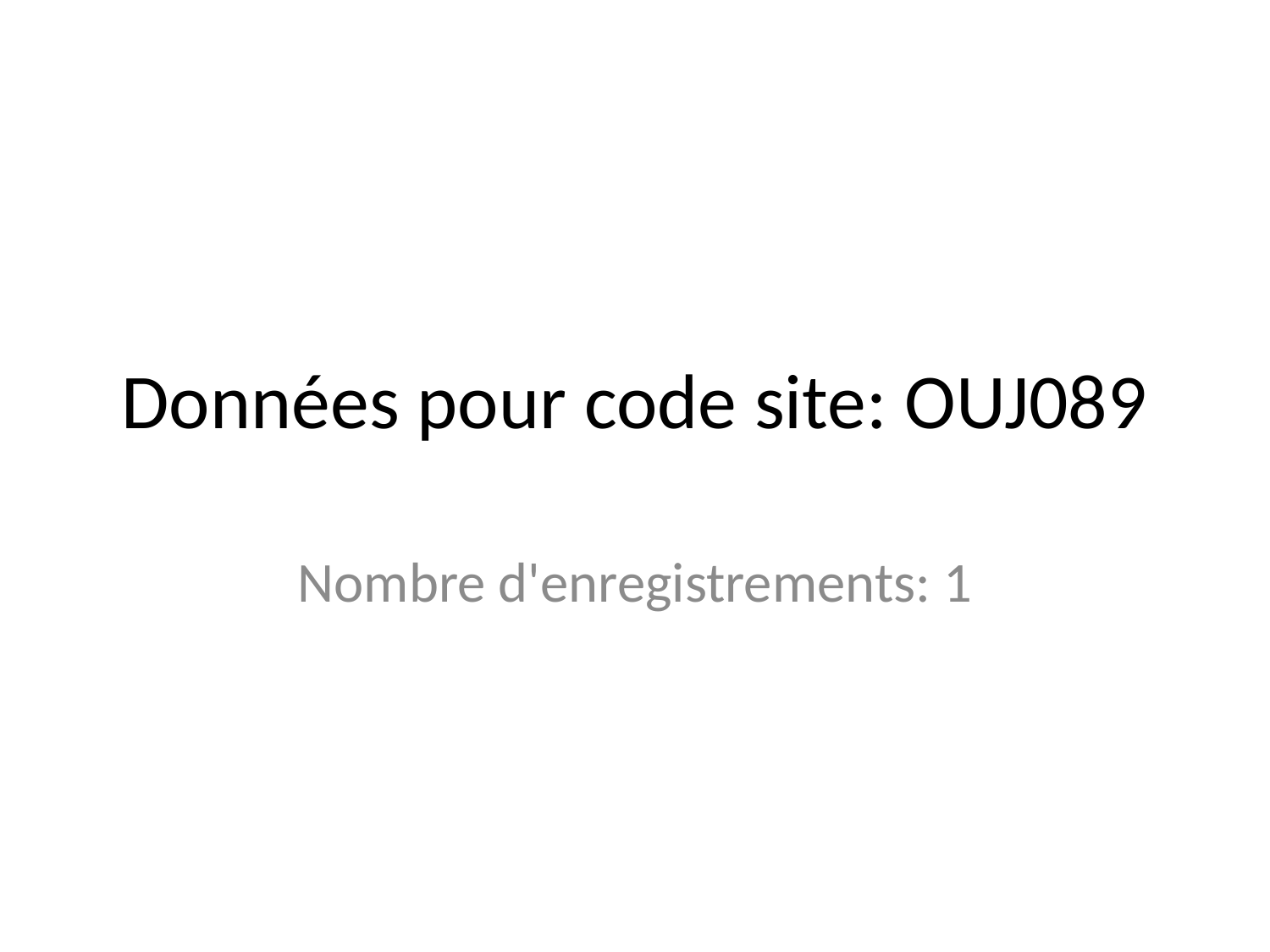

# Données pour code site: OUJ089
Nombre d'enregistrements: 1